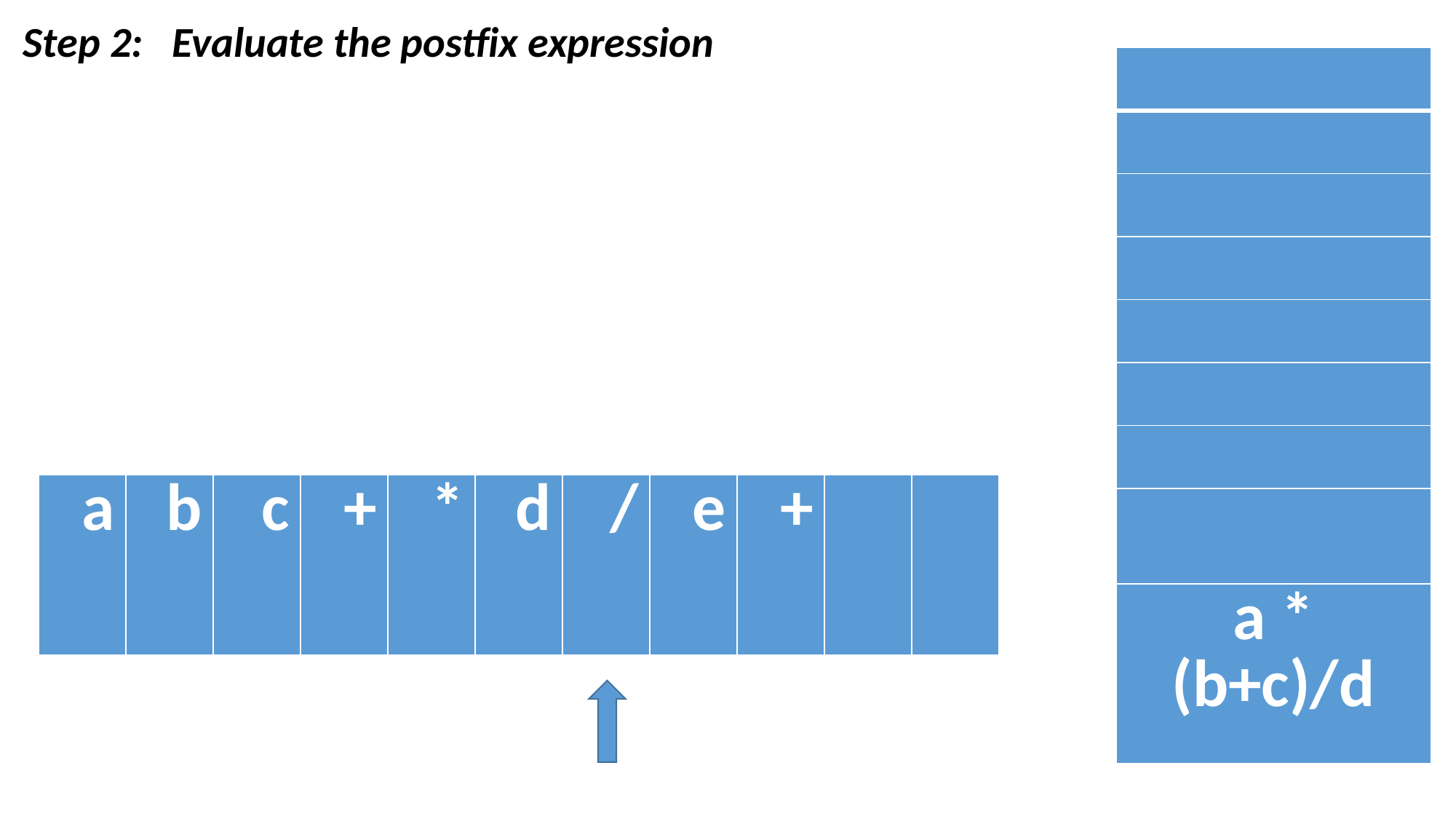

Step 2:   Evaluate the postfix expression

|  |
| --- |
|  |
|  |
|  |
|  |
|  |
|  |
|  |
| a \* (b+c)/d |
| a | b | c | + | \* | d | / | e | + |  |  |
| --- | --- | --- | --- | --- | --- | --- | --- | --- | --- | --- |